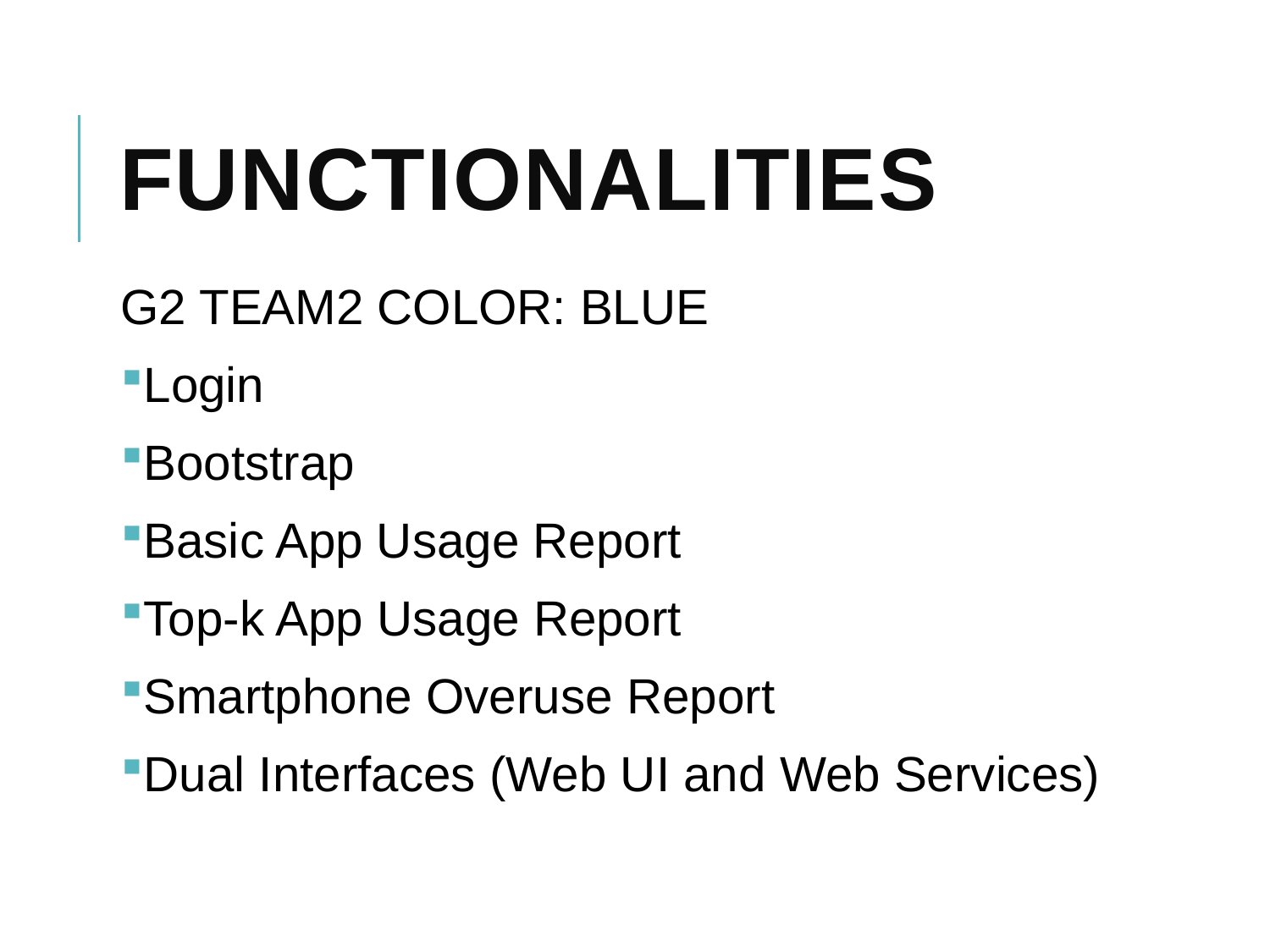

# Functionalities
G2 TEAM2 COLOR: BLUE
Login
Bootstrap
Basic App Usage Report
Top-k App Usage Report
Smartphone Overuse Report
Dual Interfaces (Web UI and Web Services)